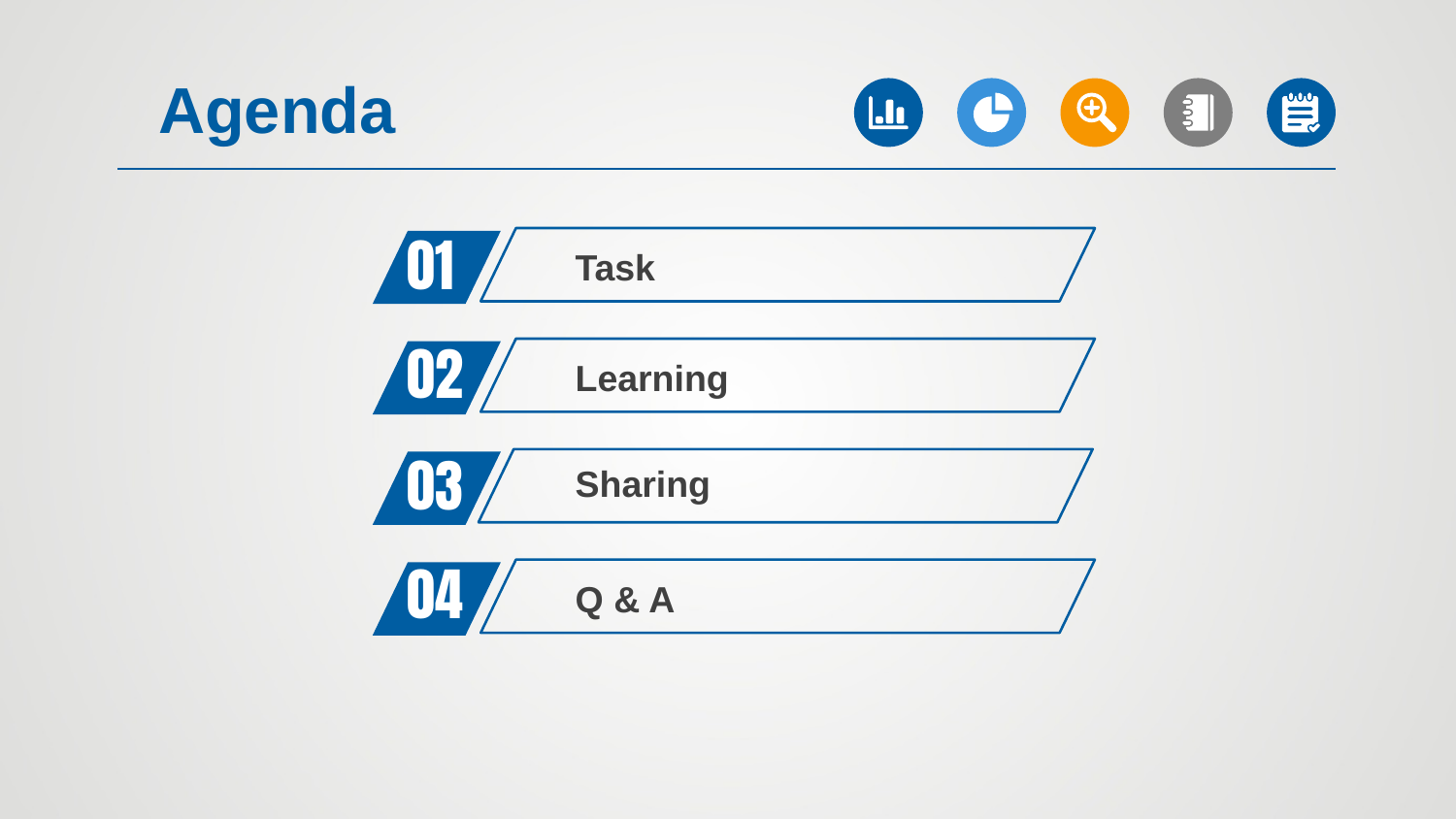

Agenda

01

Task
02

Learning
Sharing
03

04

Q & A